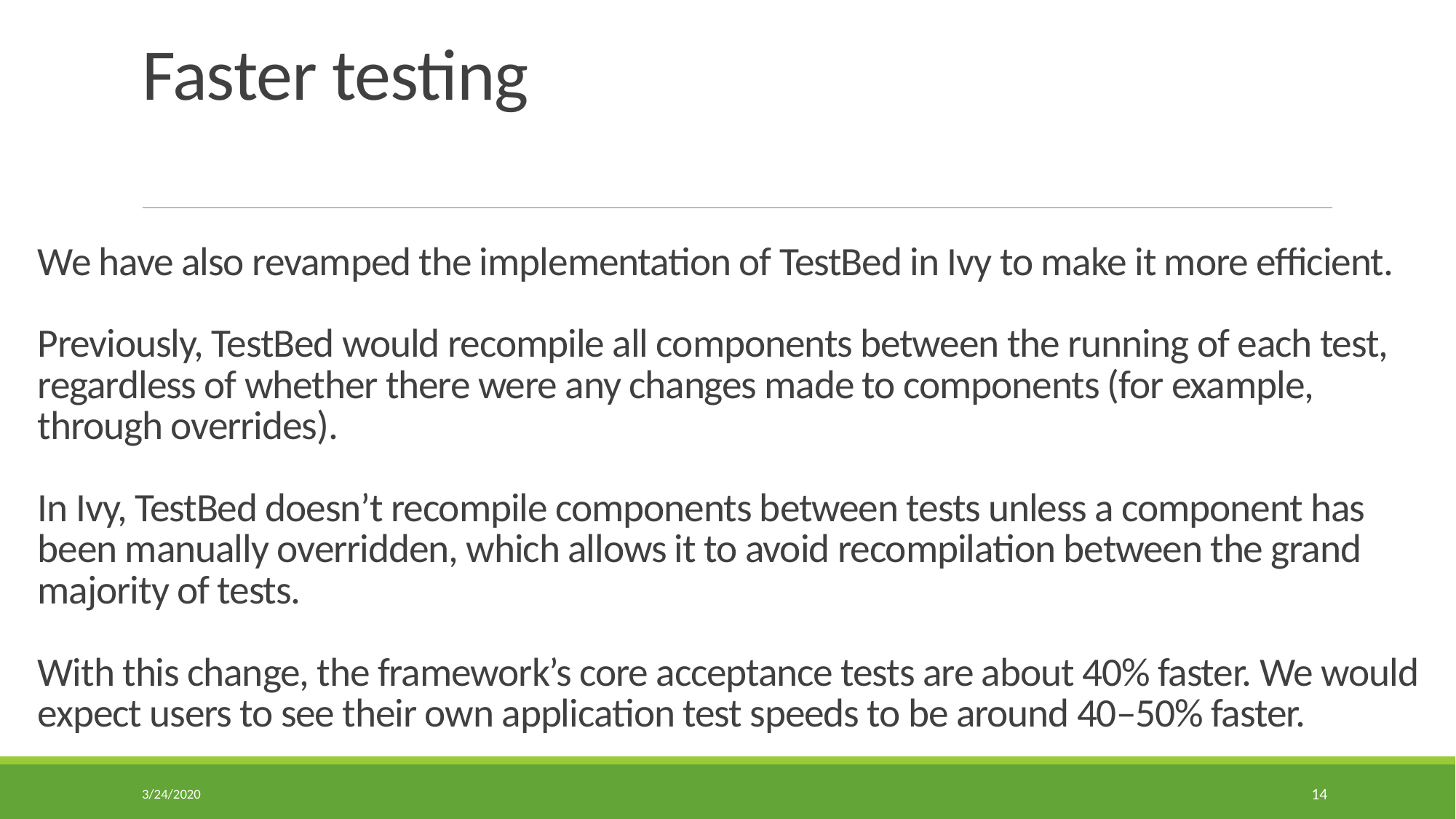

# Faster testing
We have also revamped the implementation of TestBed in Ivy to make it more efficient.

Previously, TestBed would recompile all components between the running of each test, regardless of whether there were any changes made to components (for example, through overrides).

In Ivy, TestBed doesn’t recompile components between tests unless a component has been manually overridden, which allows it to avoid recompilation between the grand majority of tests.

With this change, the framework’s core acceptance tests are about 40% faster. We would expect users to see their own application test speeds to be around 40–50% faster.
3/24/2020
14